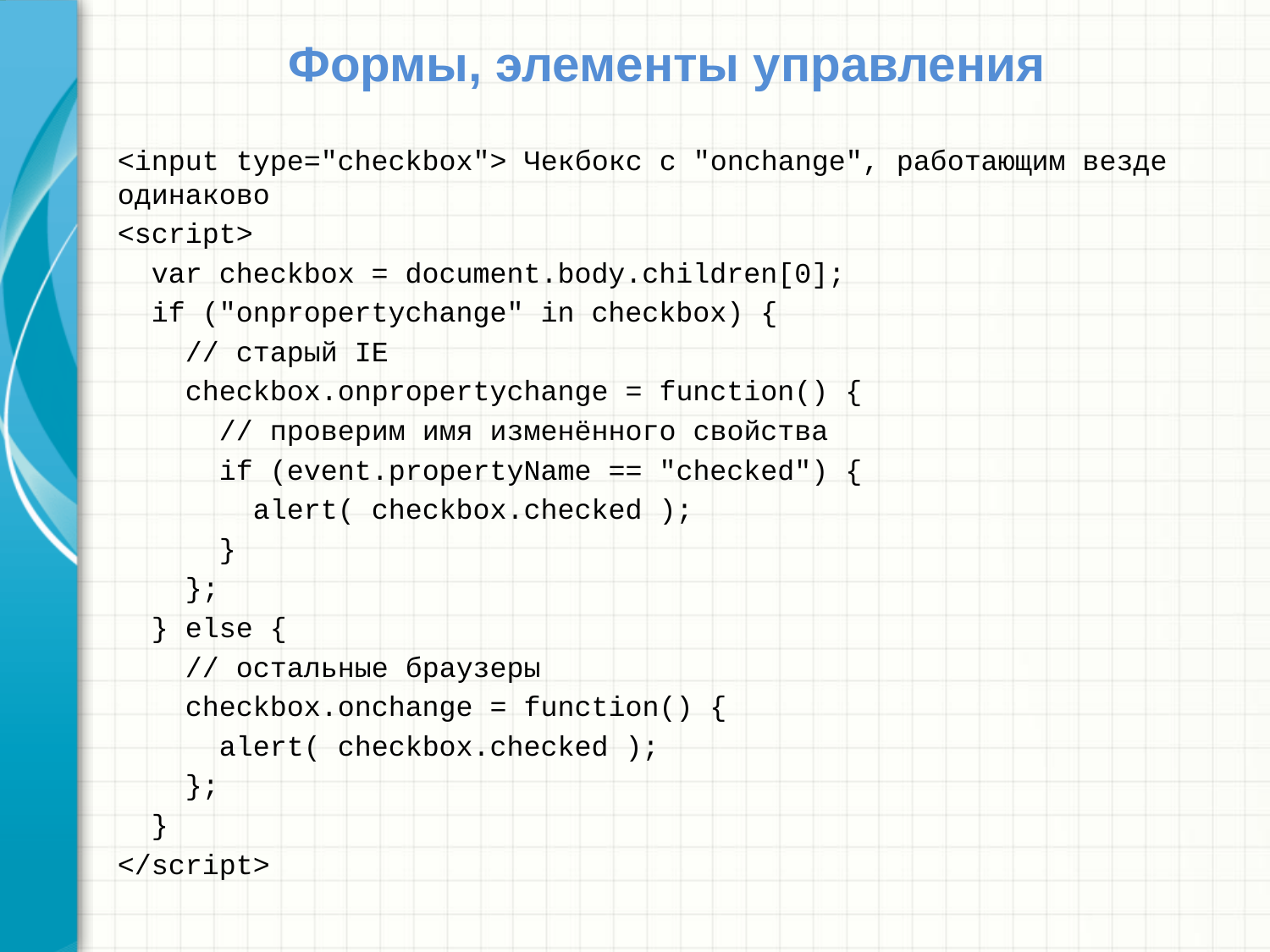

# Формы, элементы управления

<input type="checkbox"> Чекбокс с "onchange", работающим везде одинаково
<script>
  var checkbox = document.body.children[0];
  if ("onpropertychange" in checkbox) {
    // старый IE
    checkbox.onpropertychange = function() {
      // проверим имя изменённого свойства
      if (event.propertyName == "checked") {
        alert( checkbox.checked );
      }
    };
  } else {
    // остальные браузеры
    checkbox.onchange = function() {
      alert( checkbox.checked );
    };
  }
</script>